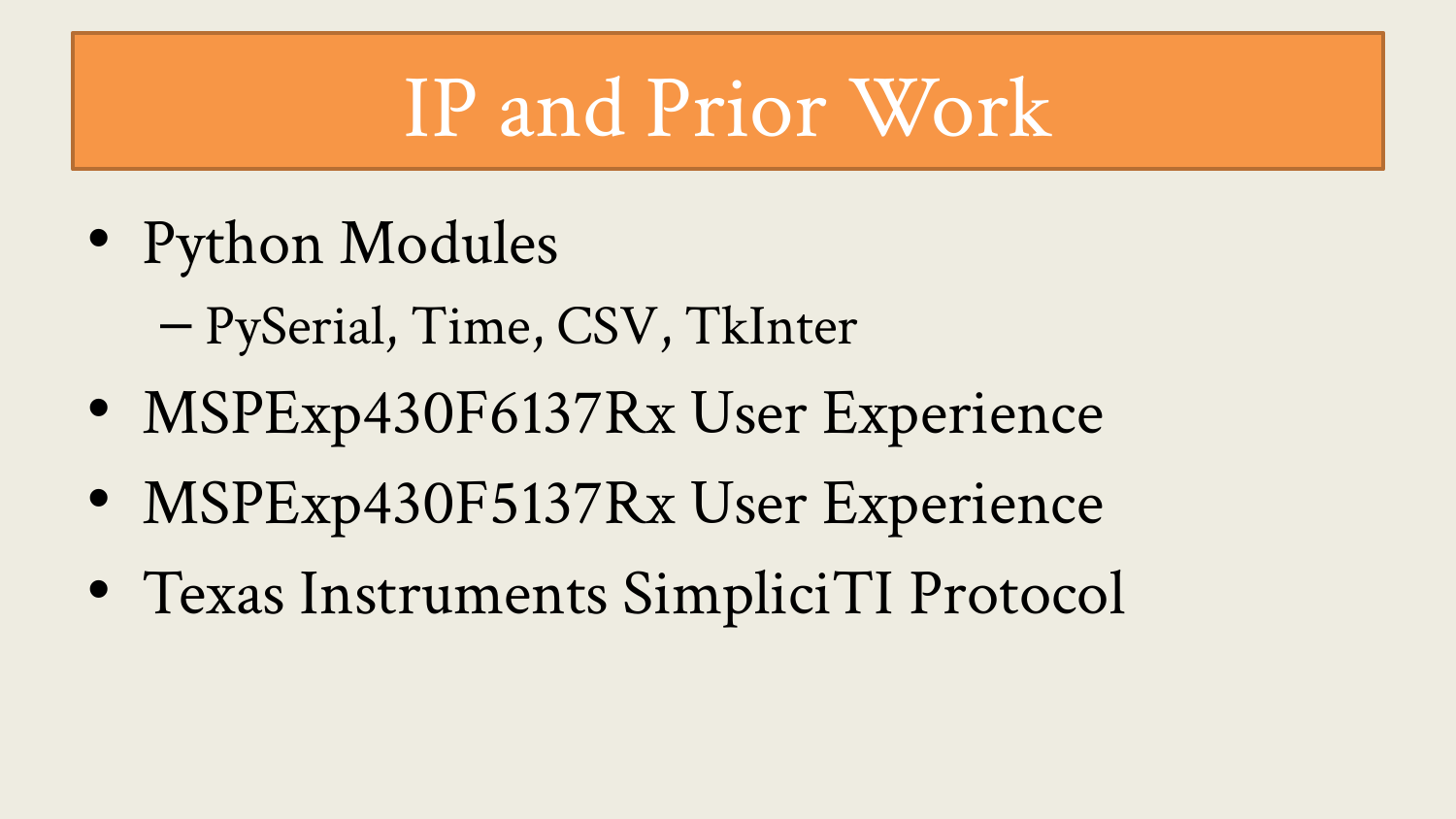

# IP and Prior Work
Python Modules
PySerial, Time, CSV, TkInter
MSPExp430F6137Rx User Experience
MSPExp430F5137Rx User Experience
Texas Instruments SimpliciTI Protocol